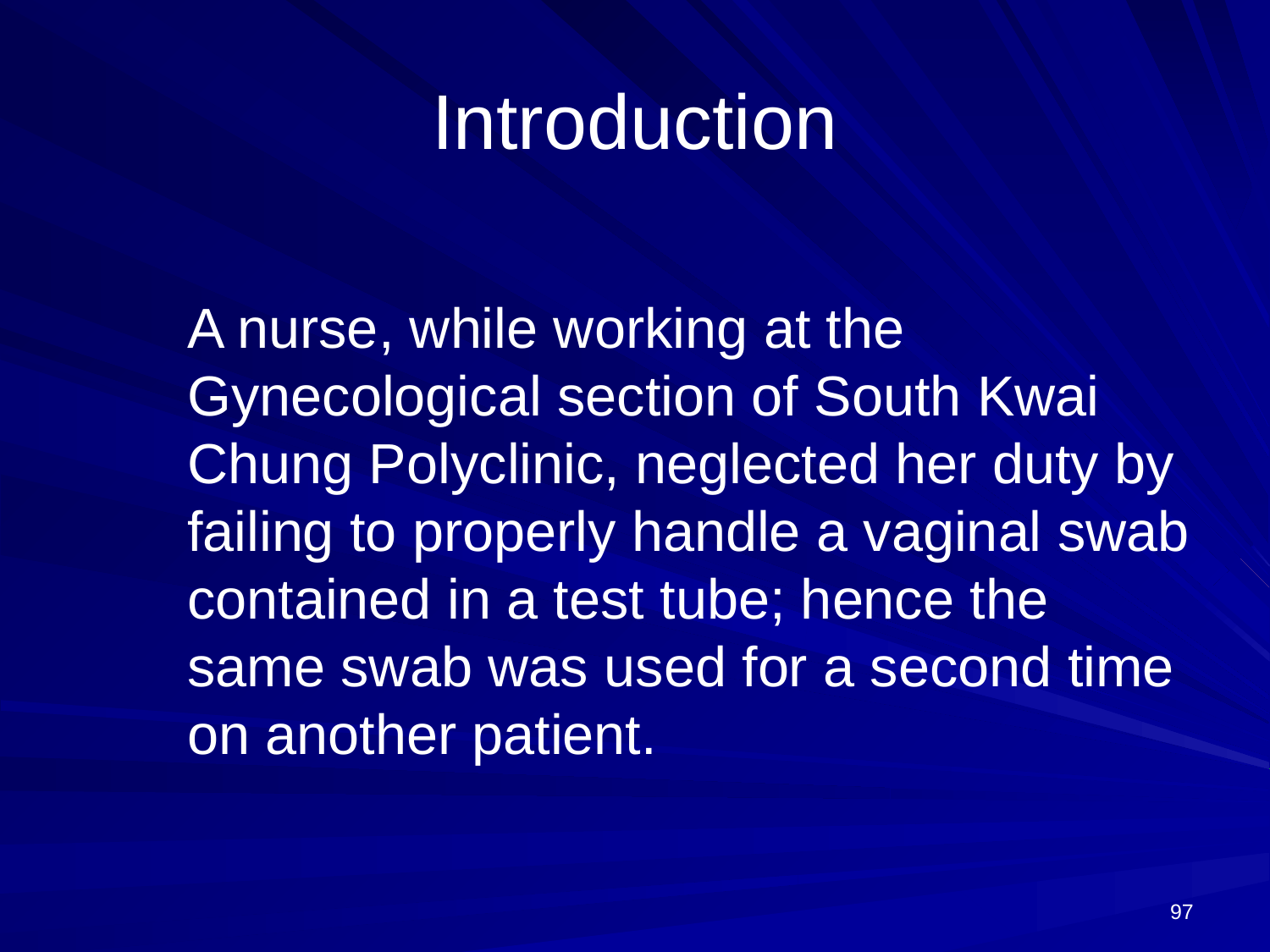

# Introduction
	A nurse, while working at the Gynecological section of South Kwai Chung Polyclinic, neglected her duty by failing to properly handle a vaginal swab contained in a test tube; hence the same swab was used for a second time on another patient.
97